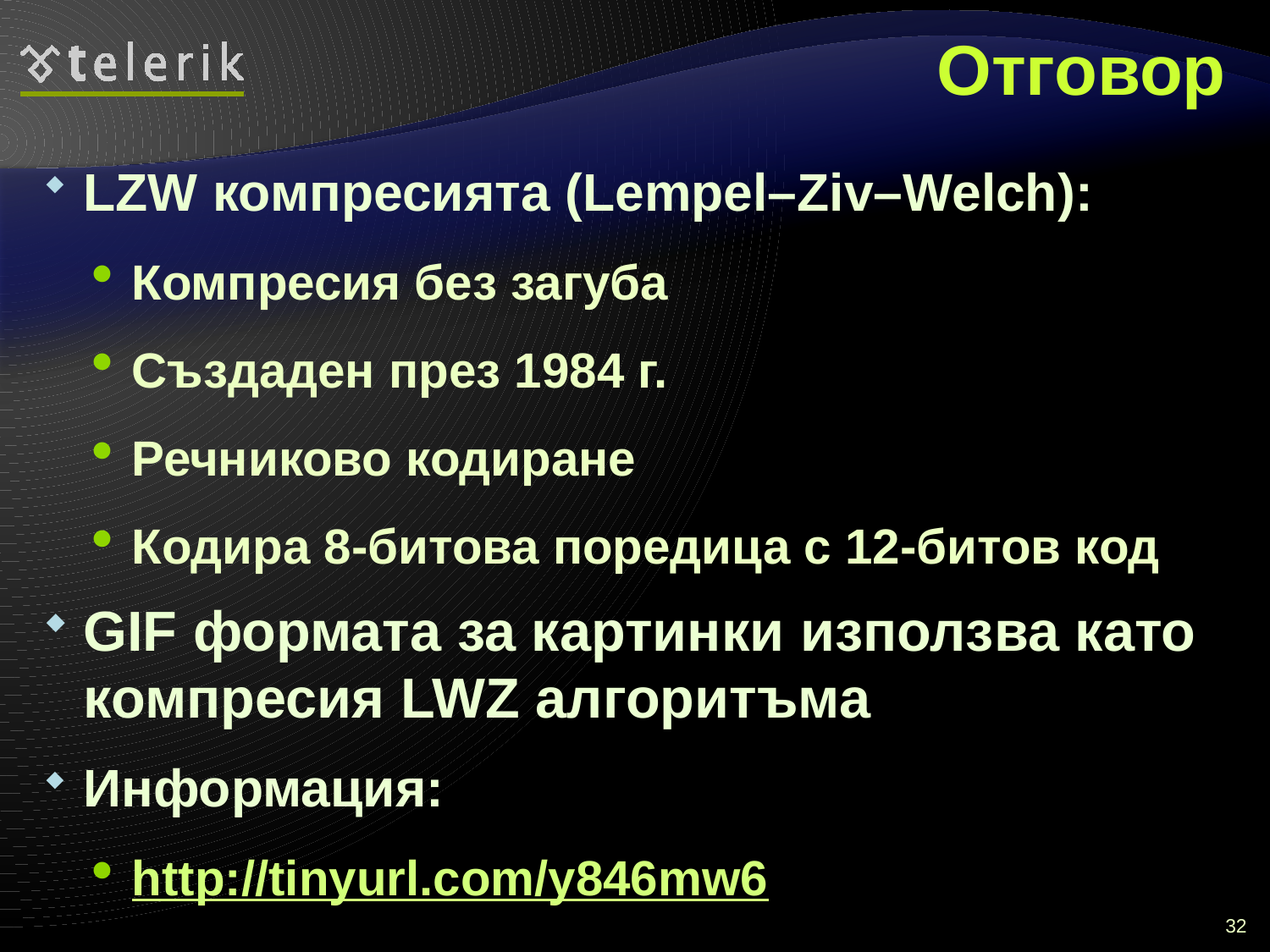

# Отговор
LZW компресията (Lempel–Ziv–Welch):
Компресия без загуба
Създаден през 1984 г.
Речниково кодиране
Кодира 8-битова поредица с 12-битов код
GIF формата за картинки използва като компресия LWZ алгоритъма
Информация:
http://tinyurl.com/y846mw6
32